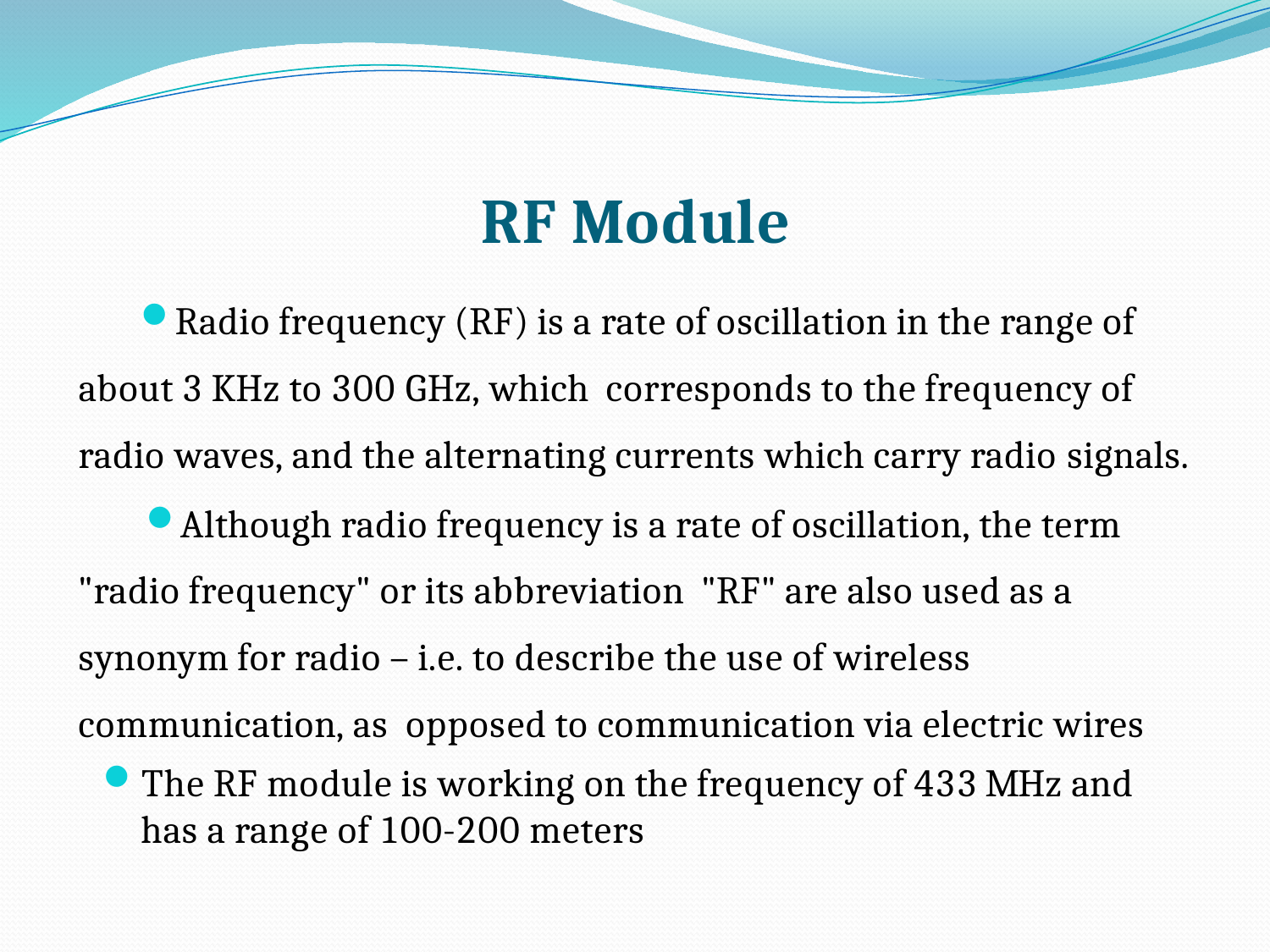

# RF Module
Radio frequency (RF) is a rate of oscillation in the range of about 3 KHz to 300 GHz, which  corresponds to the frequency of radio waves, and the alternating currents which carry radio signals.
Although radio frequency is a rate of oscillation, the term "radio frequency" or its abbreviation  "RF" are also used as a synonym for radio – i.e. to describe the use of wireless communication, as  opposed to communication via electric wires
The RF module is working on the frequency of 433 MHz and has a range of 100-200 meters